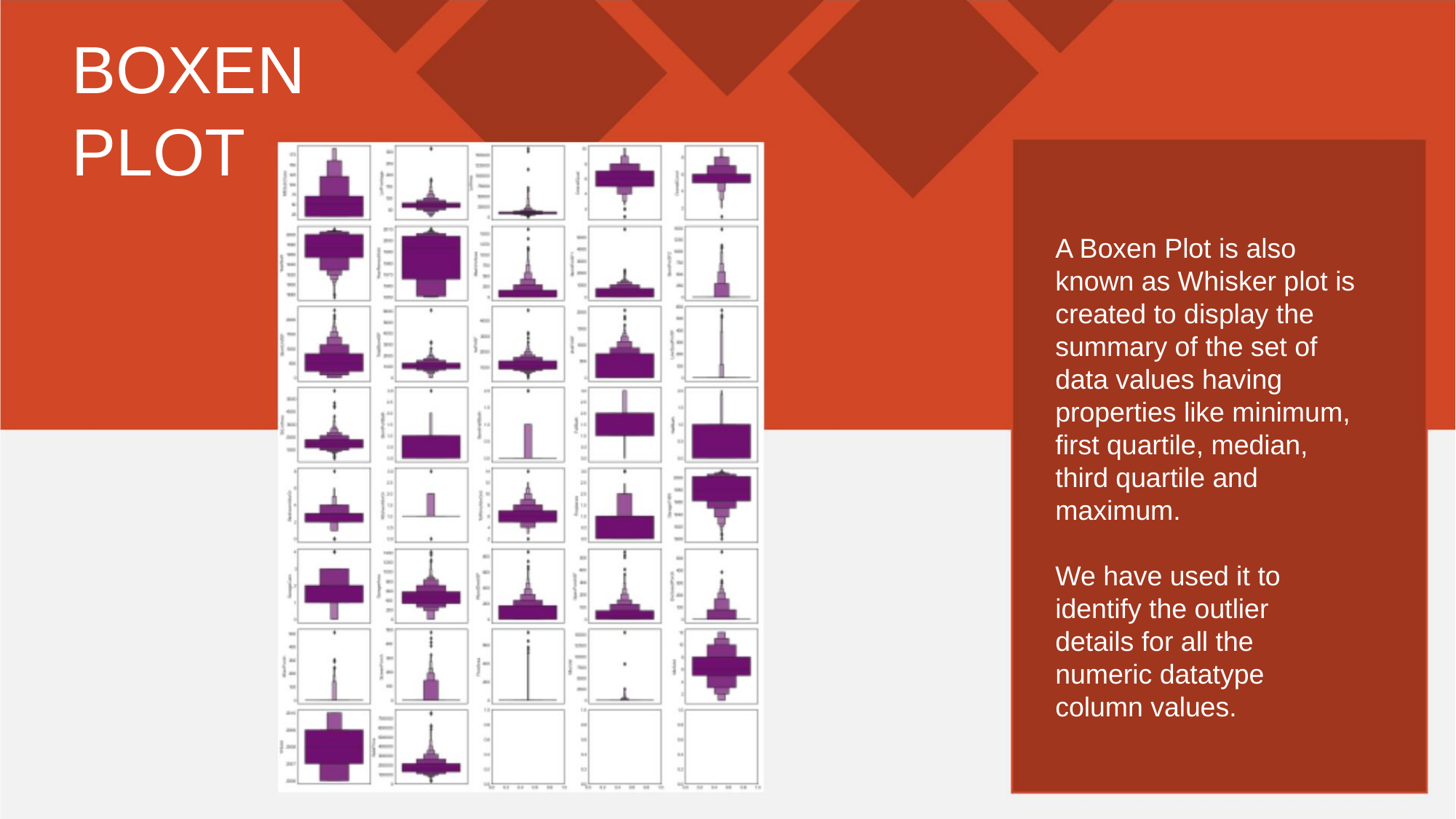

BOXEN PLOT
A Boxen Plot is also
known as Whisker plot is
created to display the
summary of the set of
data values having
properties like minimum,
first quartile, median,
third quartile and
maximum.
We have used it to
identify the outlier
details for all the
numeric datatype
column values.